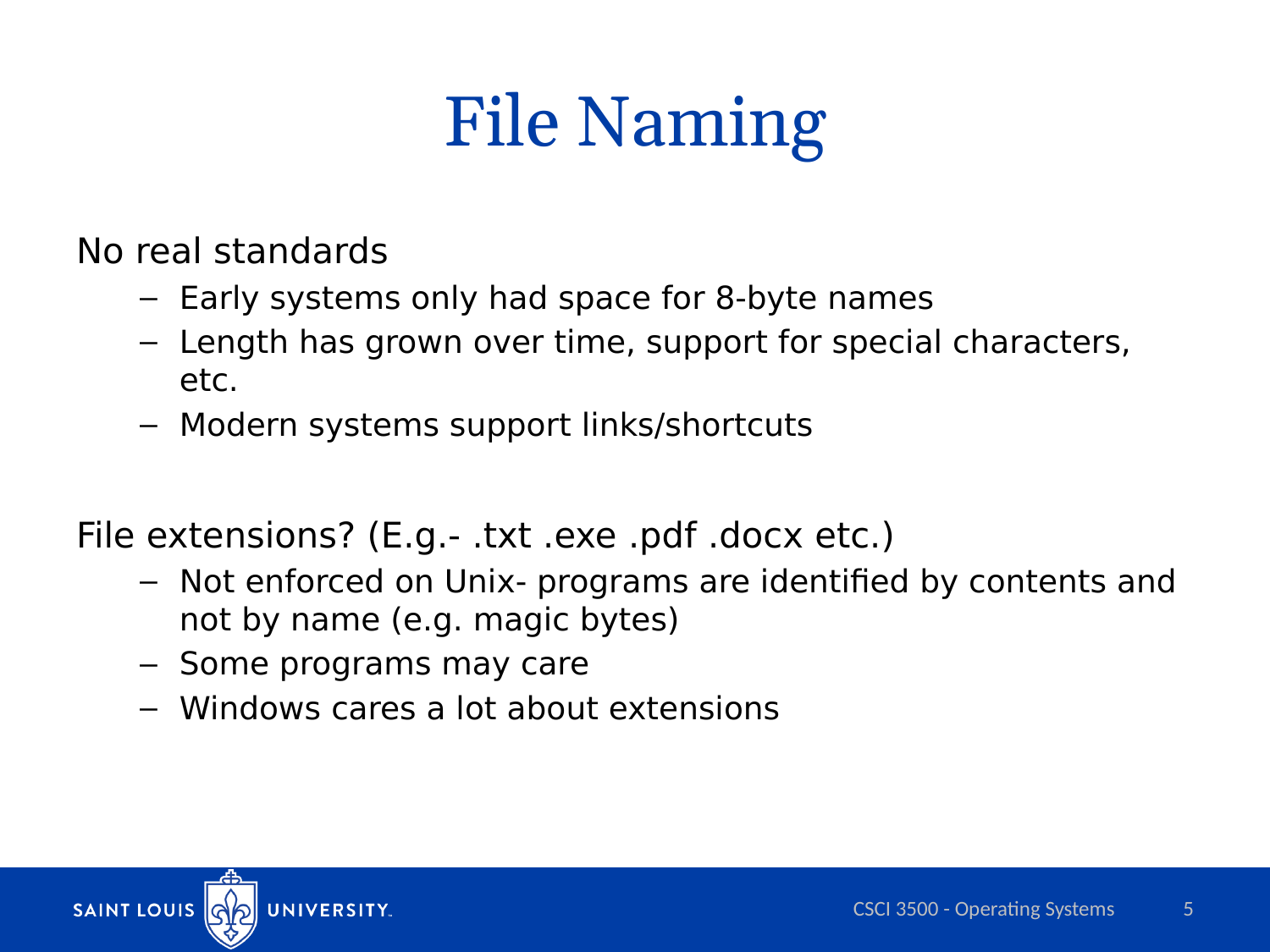

# File Naming
No real standards
Early systems only had space for 8-byte names
Length has grown over time, support for special characters, etc.
Modern systems support links/shortcuts

File extensions? (E.g.- .txt .exe .pdf .docx etc.)
Not enforced on Unix- programs are identified by contents and not by name (e.g. magic bytes)
Some programs may care
Windows cares a lot about extensions
CSCI 3500 - Operating Systems
5